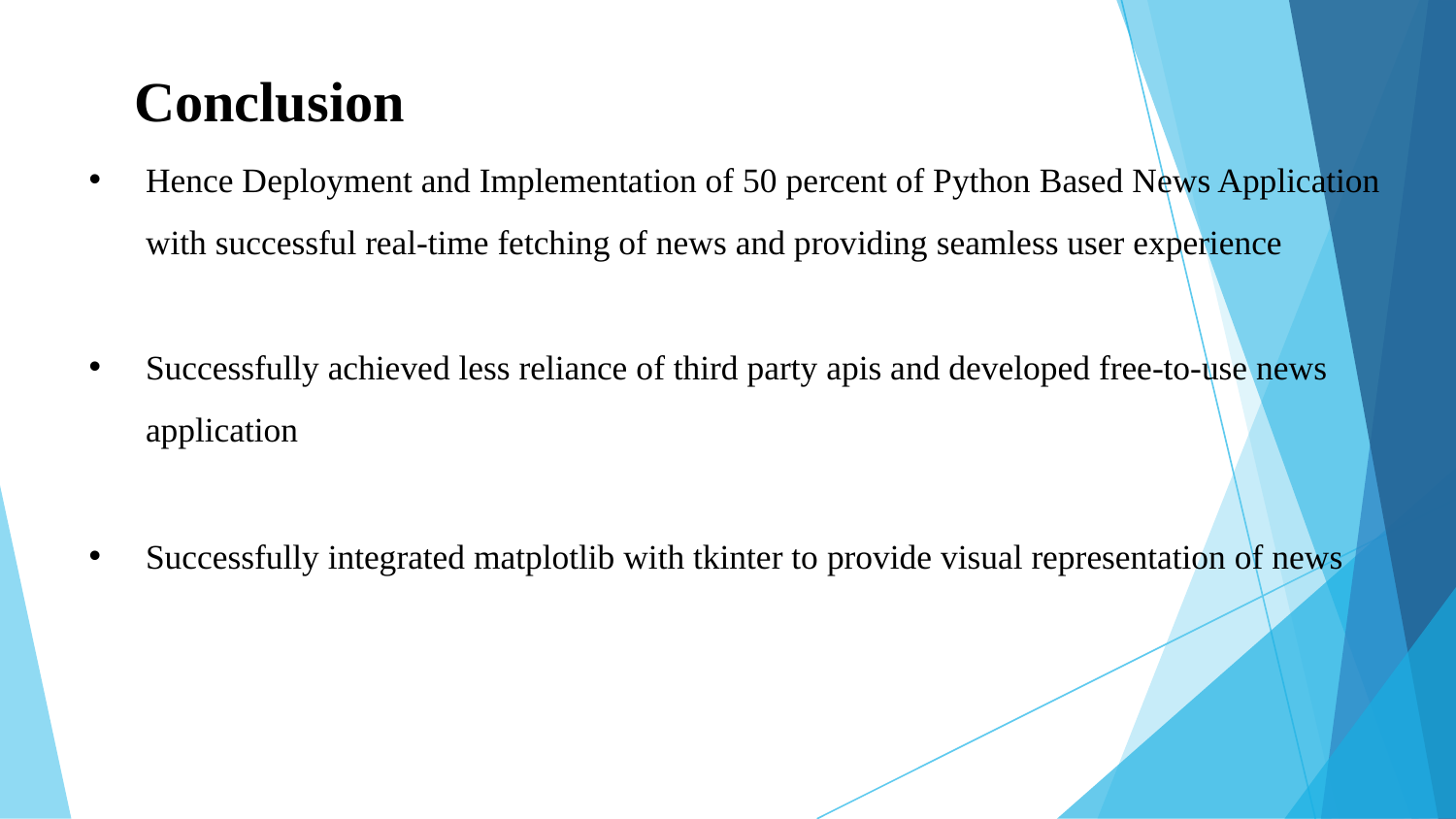

# Conclusion
Hence Deployment and Implementation of 50 percent of Python Based News Application with successful real-time fetching of news and providing seamless user experience

Successfully achieved less reliance of third party apis and developed free-to-use news application

Successfully integrated matplotlib with tkinter to provide visual representation of news